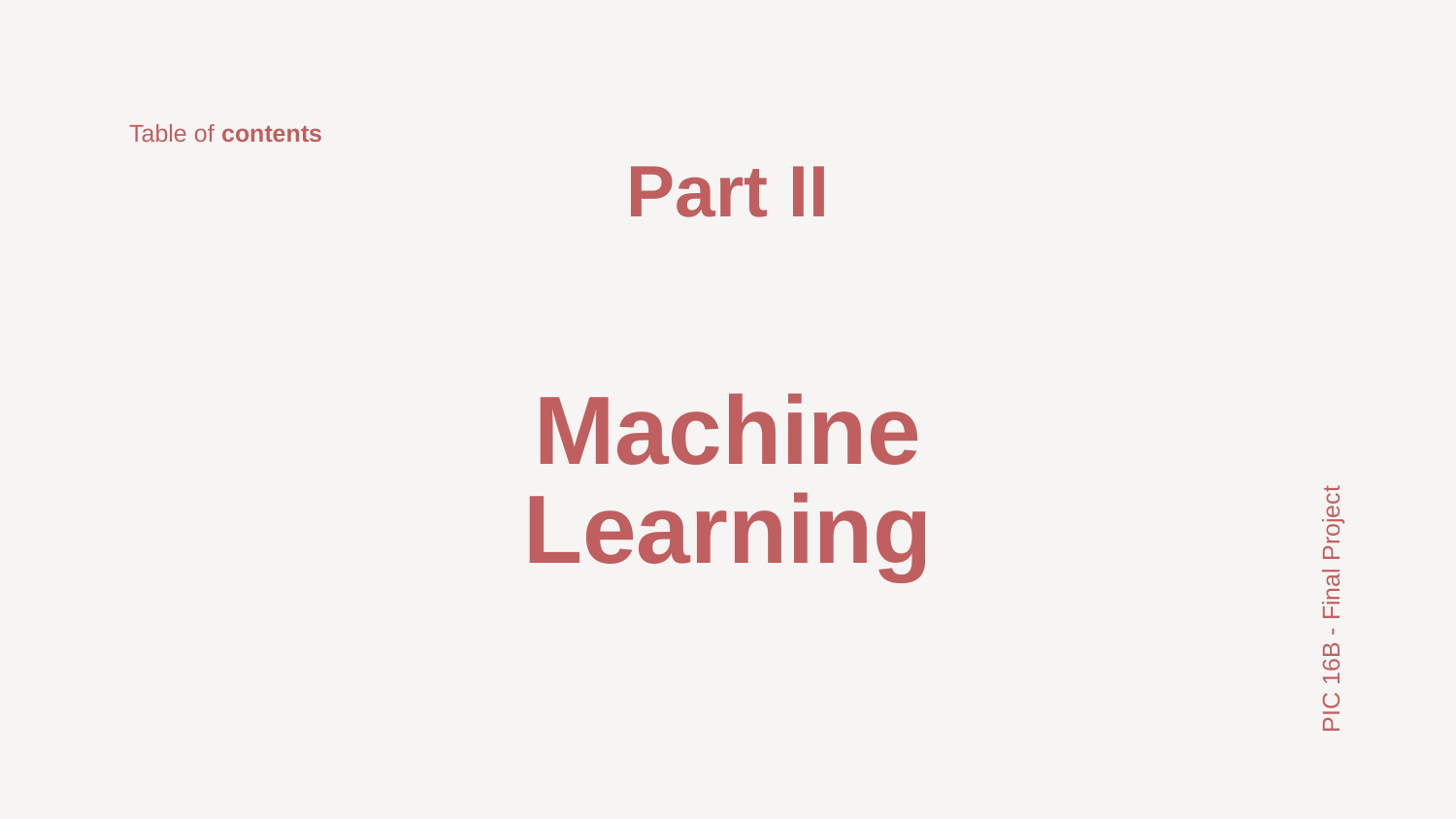

Part II
Table of contents
Machine Learning
PIC 16B - Final Project